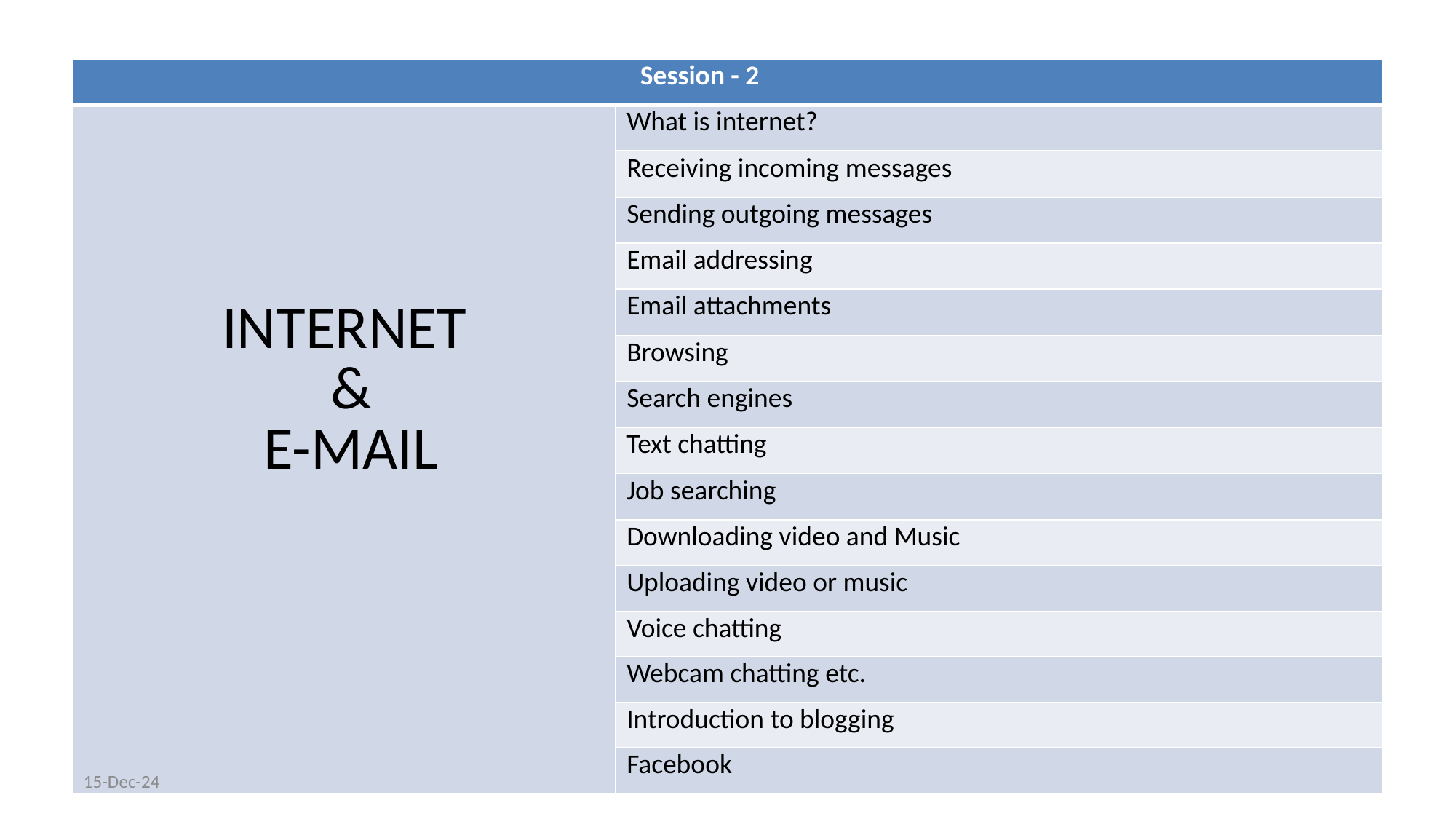

#
| Session - 2 |  |
| --- | --- |
| INTERNET & E-MAIL | What is internet? |
|  | Receiving incoming messages |
|  | Sending outgoing messages |
|  | Email addressing |
|  | Email attachments |
|  | Browsing |
|  | Search engines |
|  | Text chatting |
|  | Job searching |
|  | Downloading video and Music |
|  | Uploading video or music |
|  | Voice chatting |
|  | Webcam chatting etc. |
|  | Introduction to blogging |
|  | Facebook |
15-Dec-24